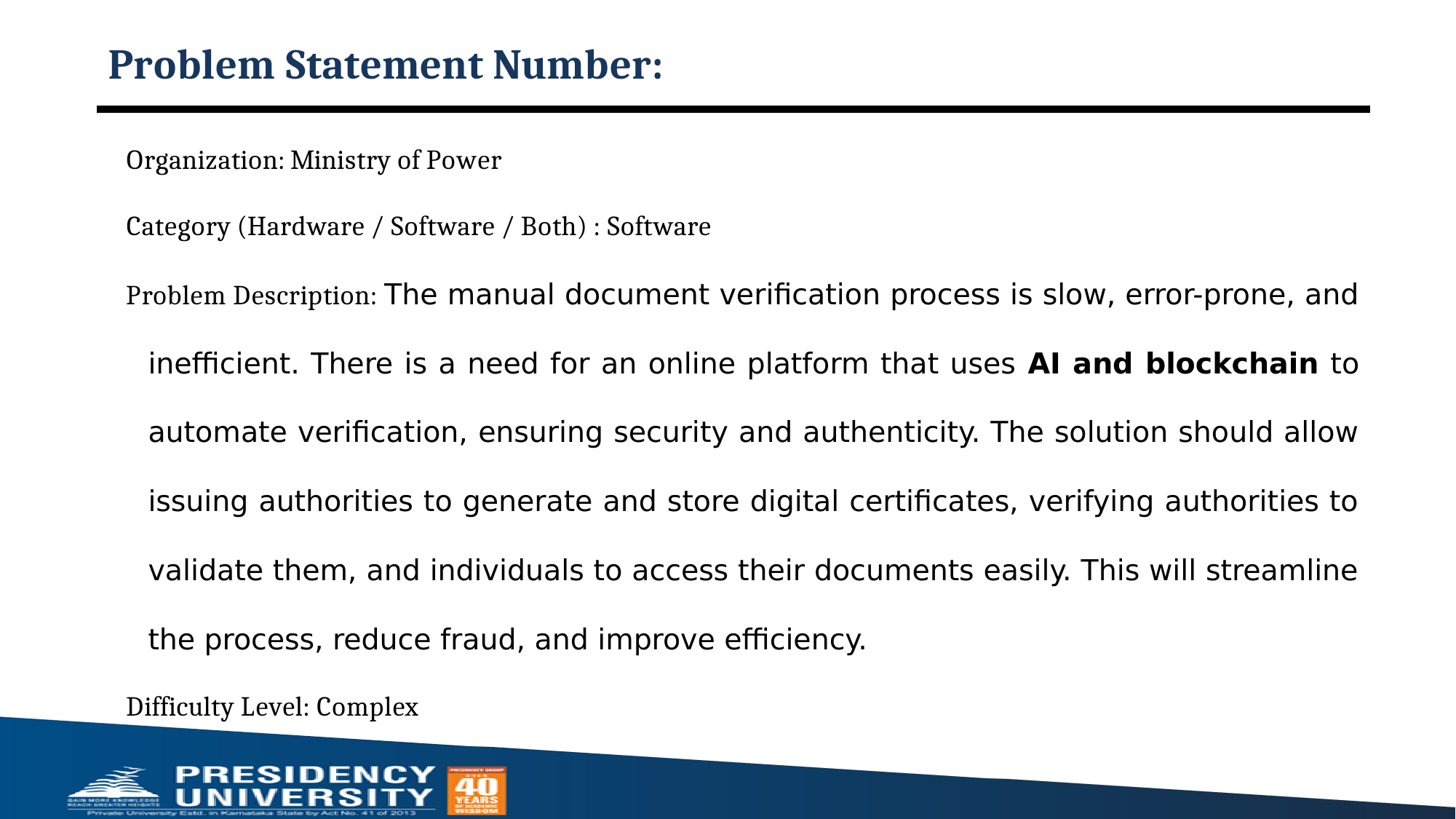

# Problem Statement Number:
Organization: Ministry of Power
Category (Hardware / Software / Both) : Software
Problem Description: The manual document verification process is slow, error-prone, and inefficient. There is a need for an online platform that uses AI and blockchain to automate verification, ensuring security and authenticity. The solution should allow issuing authorities to generate and store digital certificates, verifying authorities to validate them, and individuals to access their documents easily. This will streamline the process, reduce fraud, and improve efficiency.
Difficulty Level: Complex